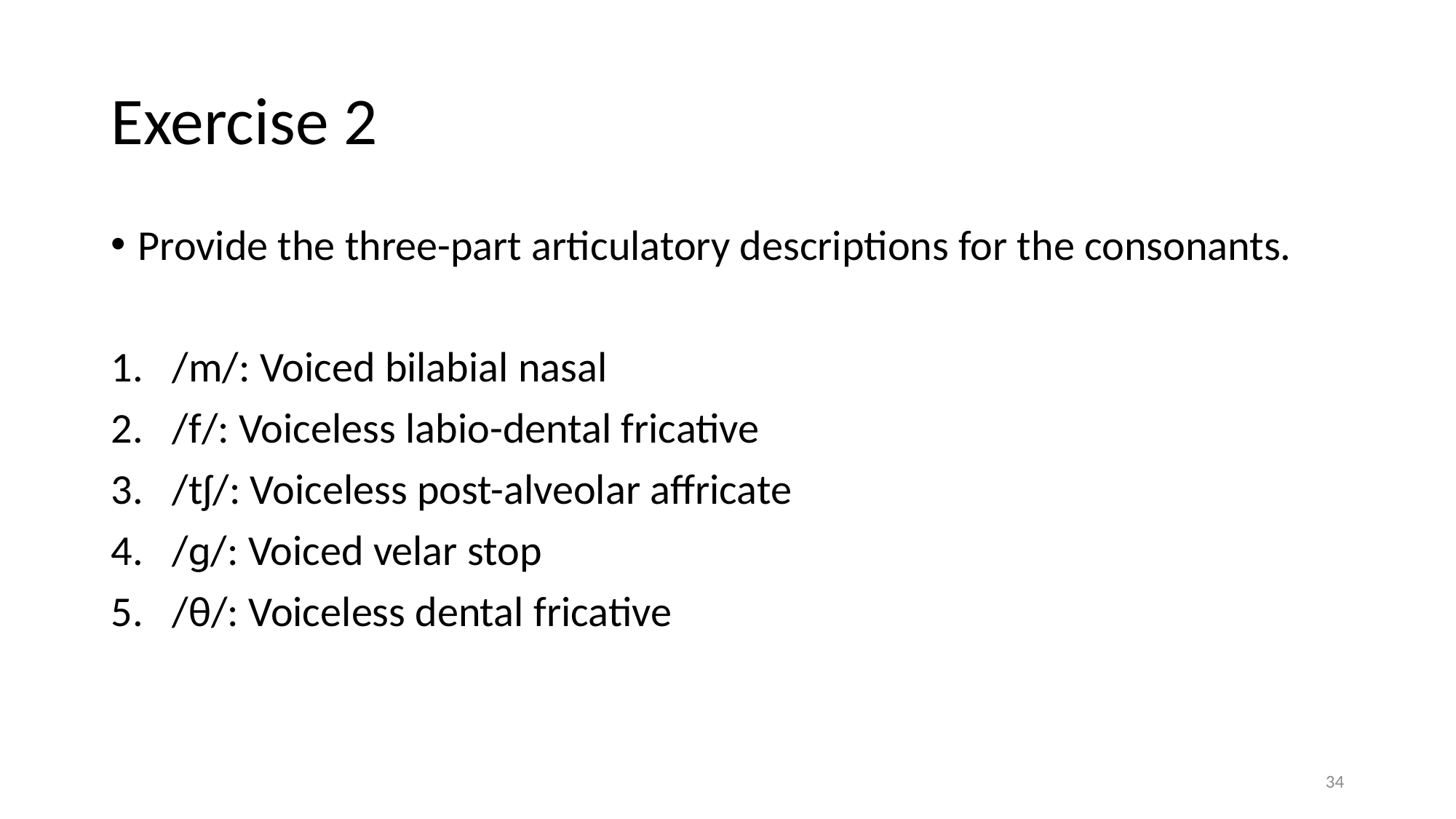

# Exercise 2
Provide the three-part articulatory descriptions for the consonants.

/m/: Voiced bilabial nasal
/f/: Voiceless labio-dental fricative
/tʃ/: Voiceless post-alveolar affricate
/ɡ/: Voiced velar stop
/θ/: Voiceless dental fricative
34